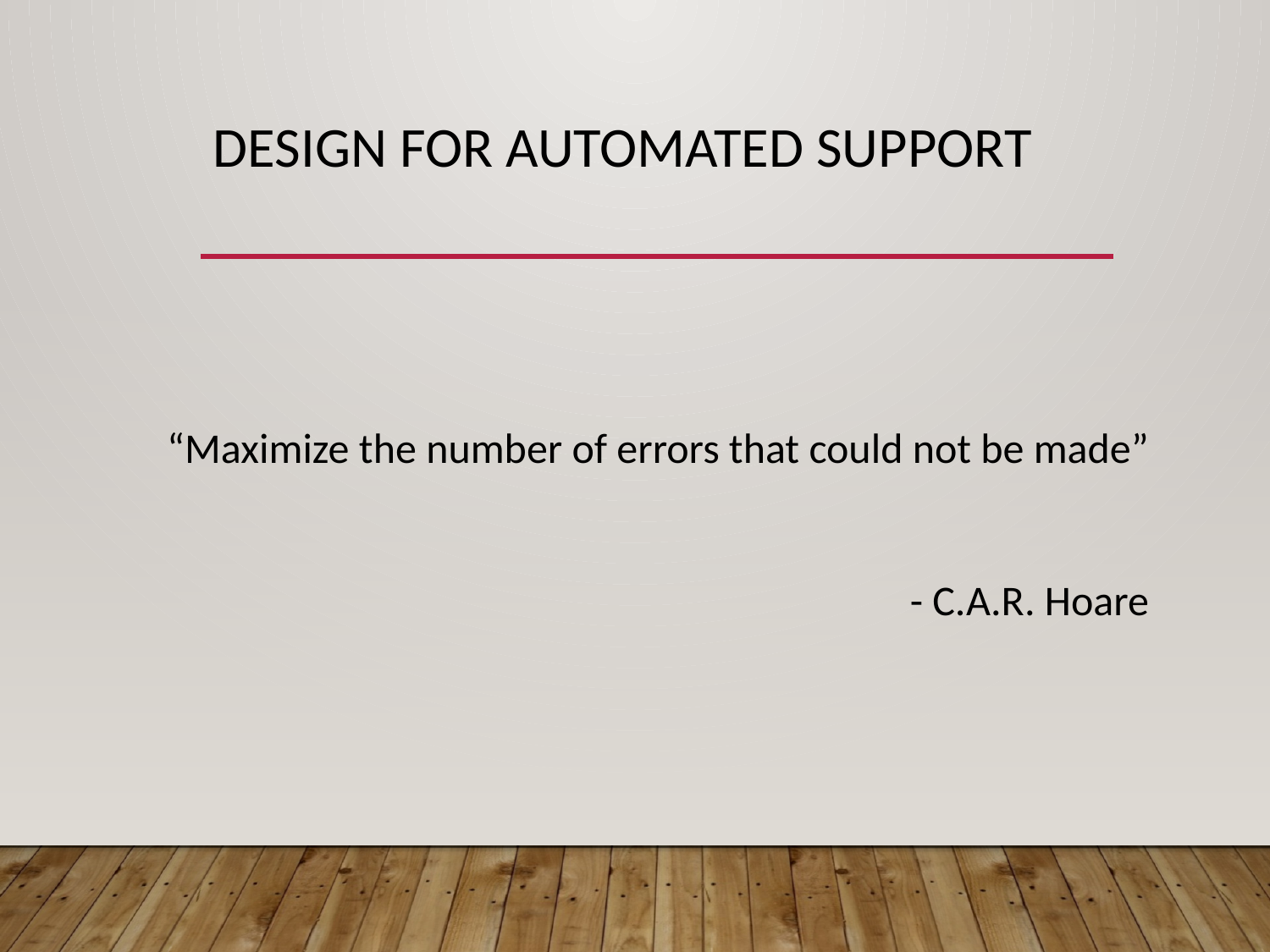

# Design for automated support
“Maximize the number of errors that could not be made”

 								- C.A.R. Hoare